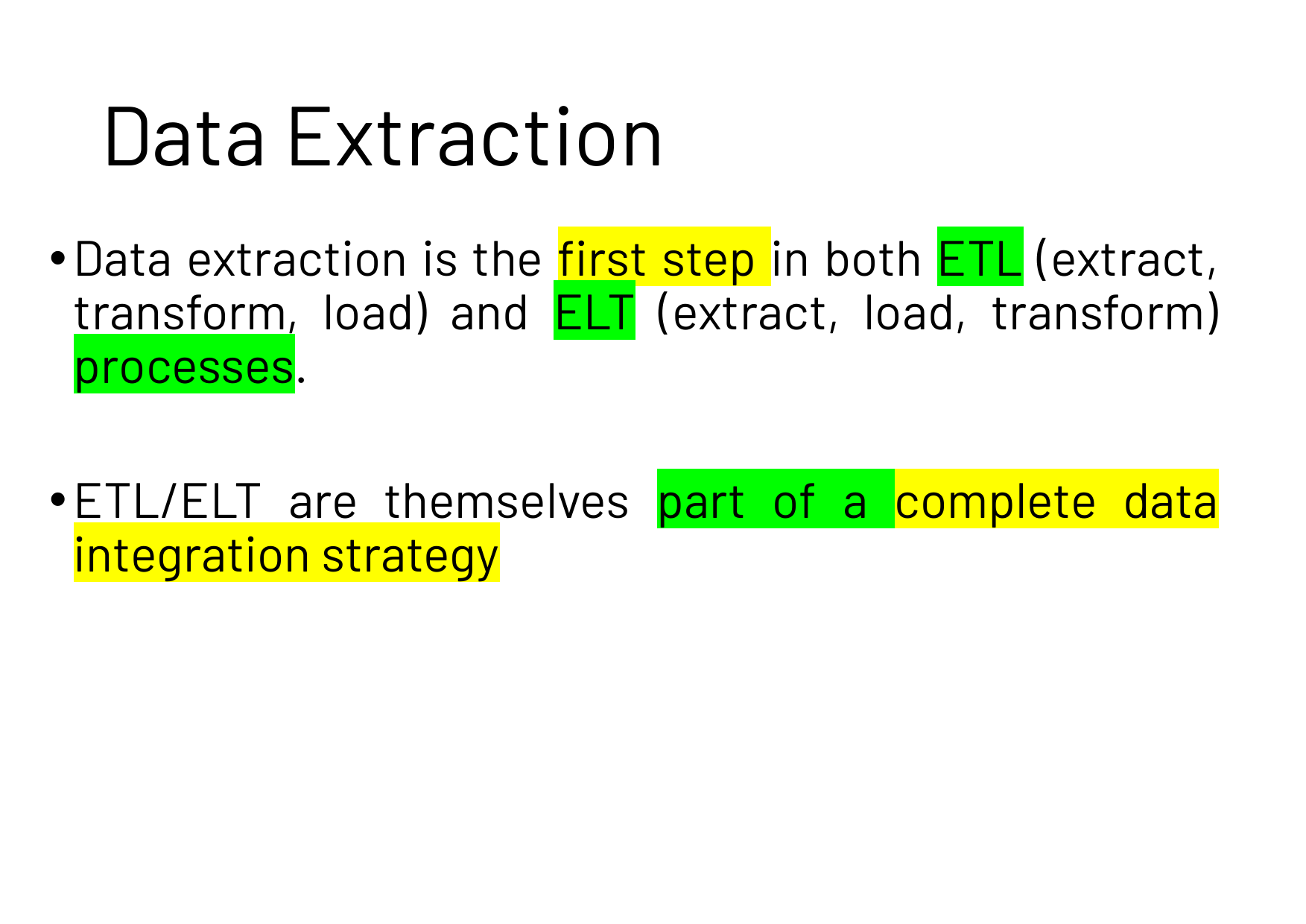

# Data Extraction
Data extraction is the first step in both ETL (extract, transform, load) and ELT (extract, load, transform) processes.

ETL/ELT are themselves part of a complete data integration strategy